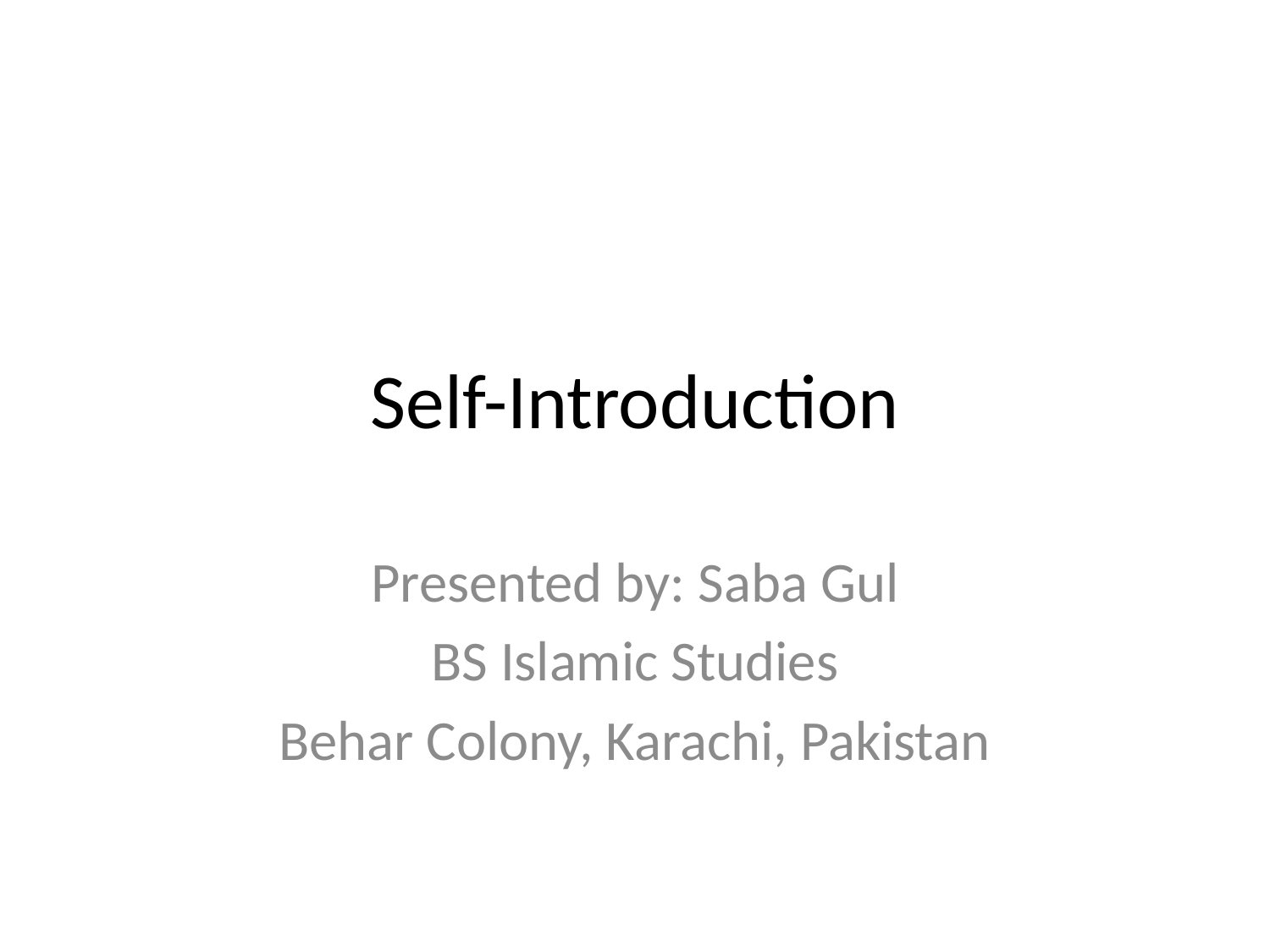

# Self-Introduction
Presented by: Saba Gul
BS Islamic Studies
Behar Colony, Karachi, Pakistan